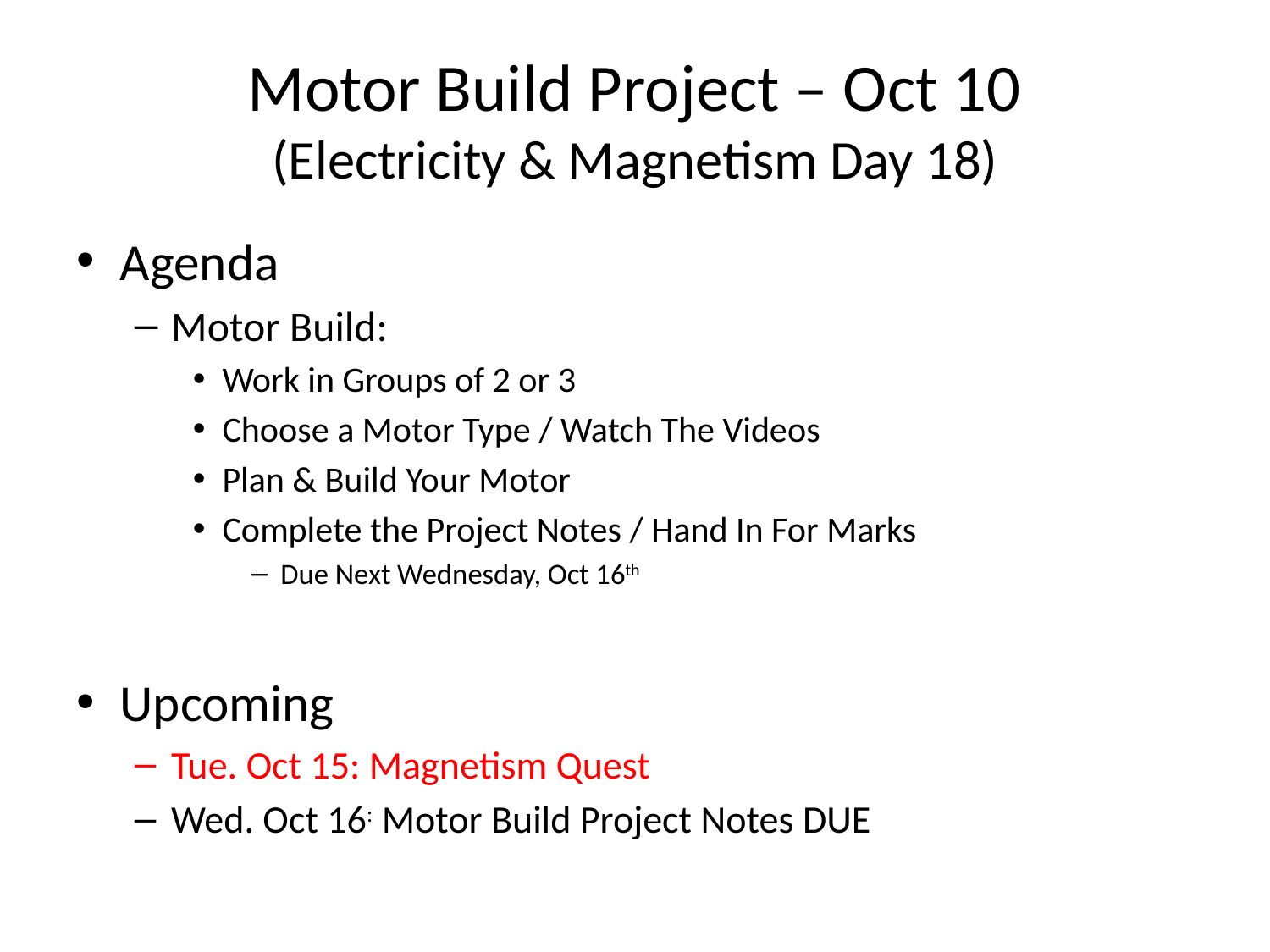

# Motor Build Project – Oct 10 (Electricity & Magnetism Day 18)
Agenda
Motor Build:
Work in Groups of 2 or 3
Choose a Motor Type / Watch The Videos
Plan & Build Your Motor
Complete the Project Notes / Hand In For Marks
Due Next Wednesday, Oct 16th

Upcoming
Tue. Oct 15: Magnetism Quest
Wed. Oct 16: Motor Build Project Notes DUE